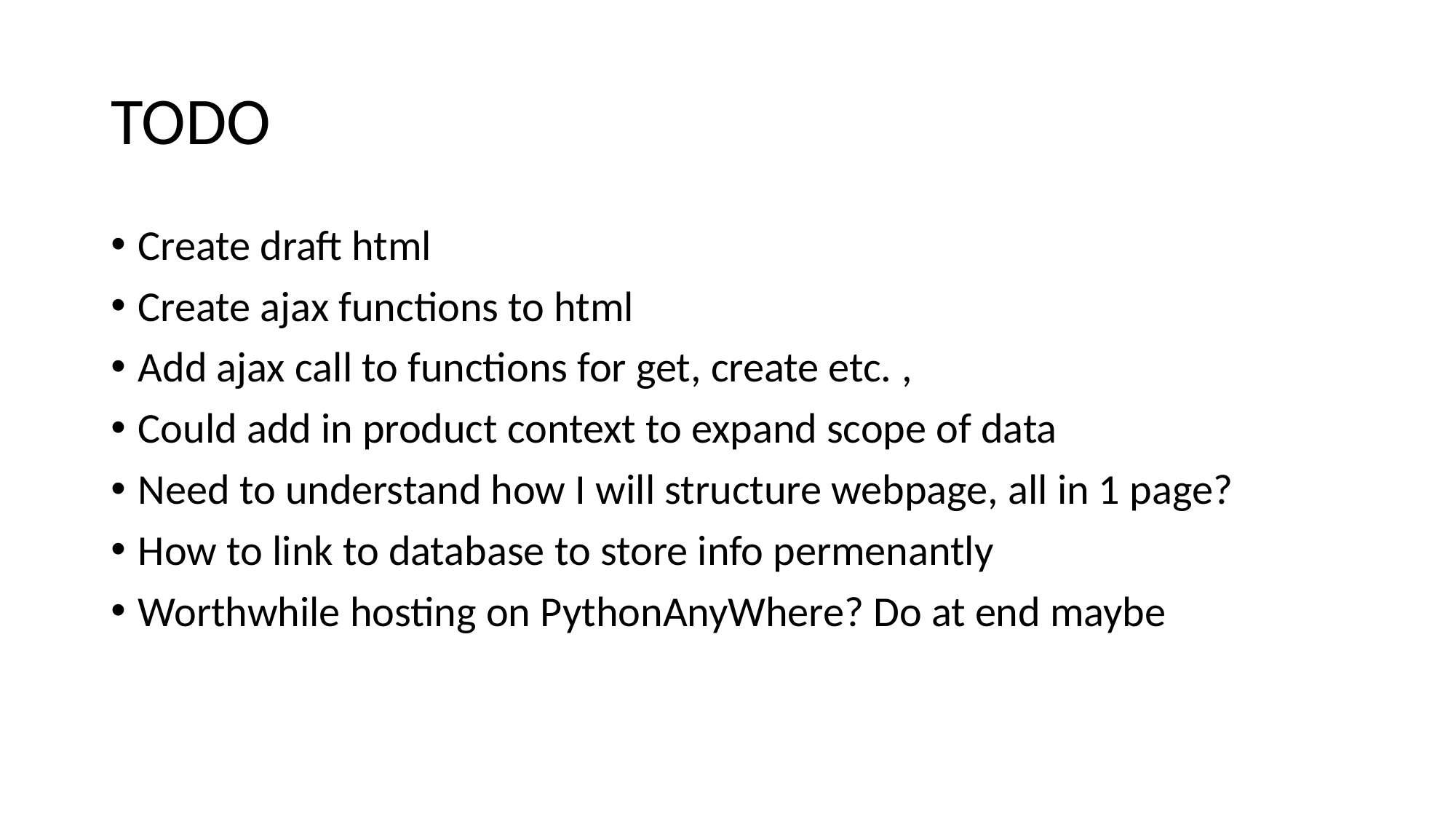

# TODO
Create draft html
Create ajax functions to html
Add ajax call to functions for get, create etc. ,
Could add in product context to expand scope of data
Need to understand how I will structure webpage, all in 1 page?
How to link to database to store info permenantly
Worthwhile hosting on PythonAnyWhere? Do at end maybe